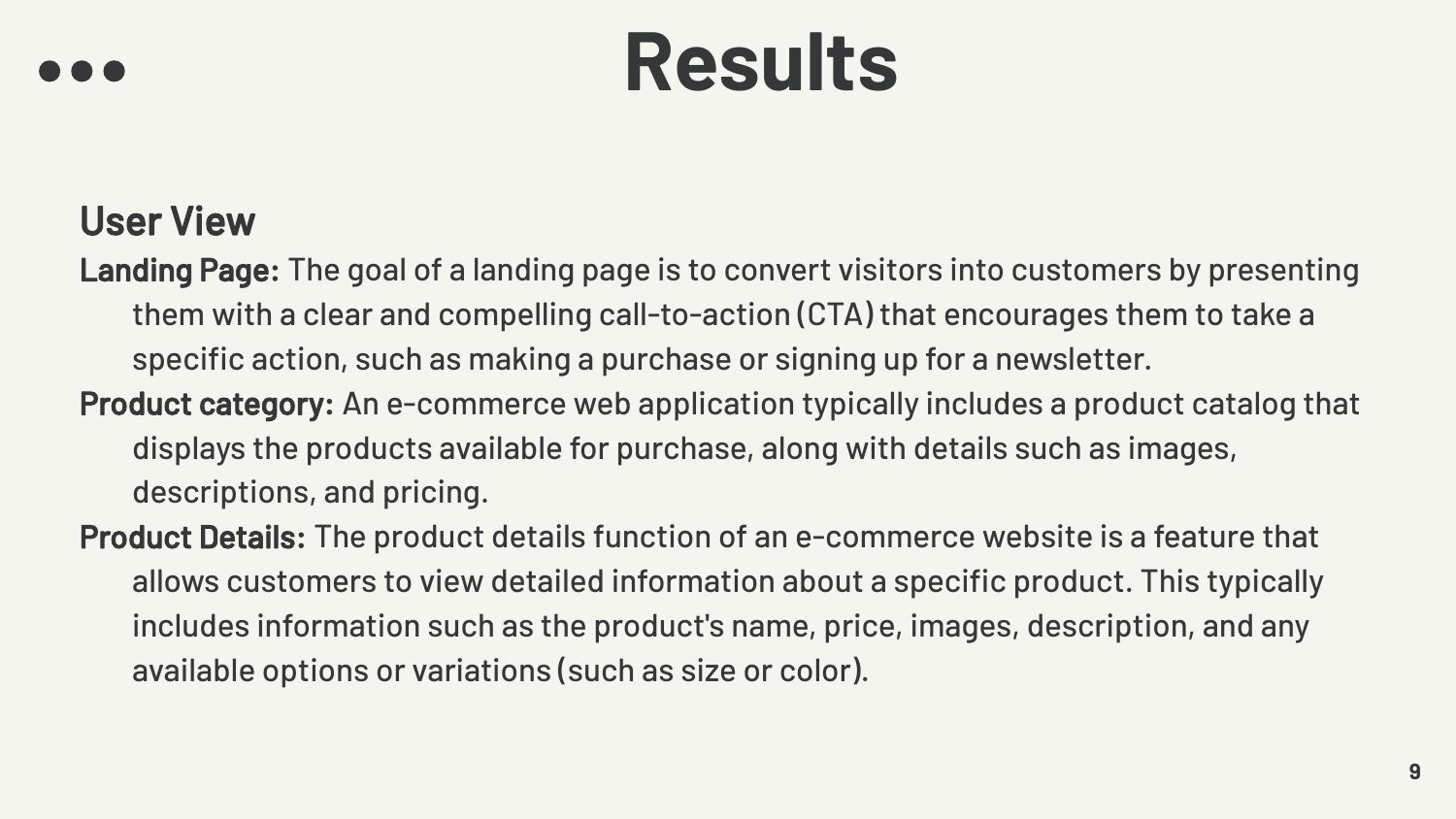

# Results
User View
Landing Page: The goal of a landing page is to convert visitors into customers by presenting them with a clear and compelling call-to-action (CTA) that encourages them to take a specific action, such as making a purchase or signing up for a newsletter.
Product category: An e-commerce web application typically includes a product catalog that displays the products available for purchase, along with details such as images, descriptions, and pricing.
Product Details: The product details function of an e-commerce website is a feature that allows customers to view detailed information about a specific product. This typically includes information such as the product's name, price, images, description, and any available options or variations (such as size or color).

9